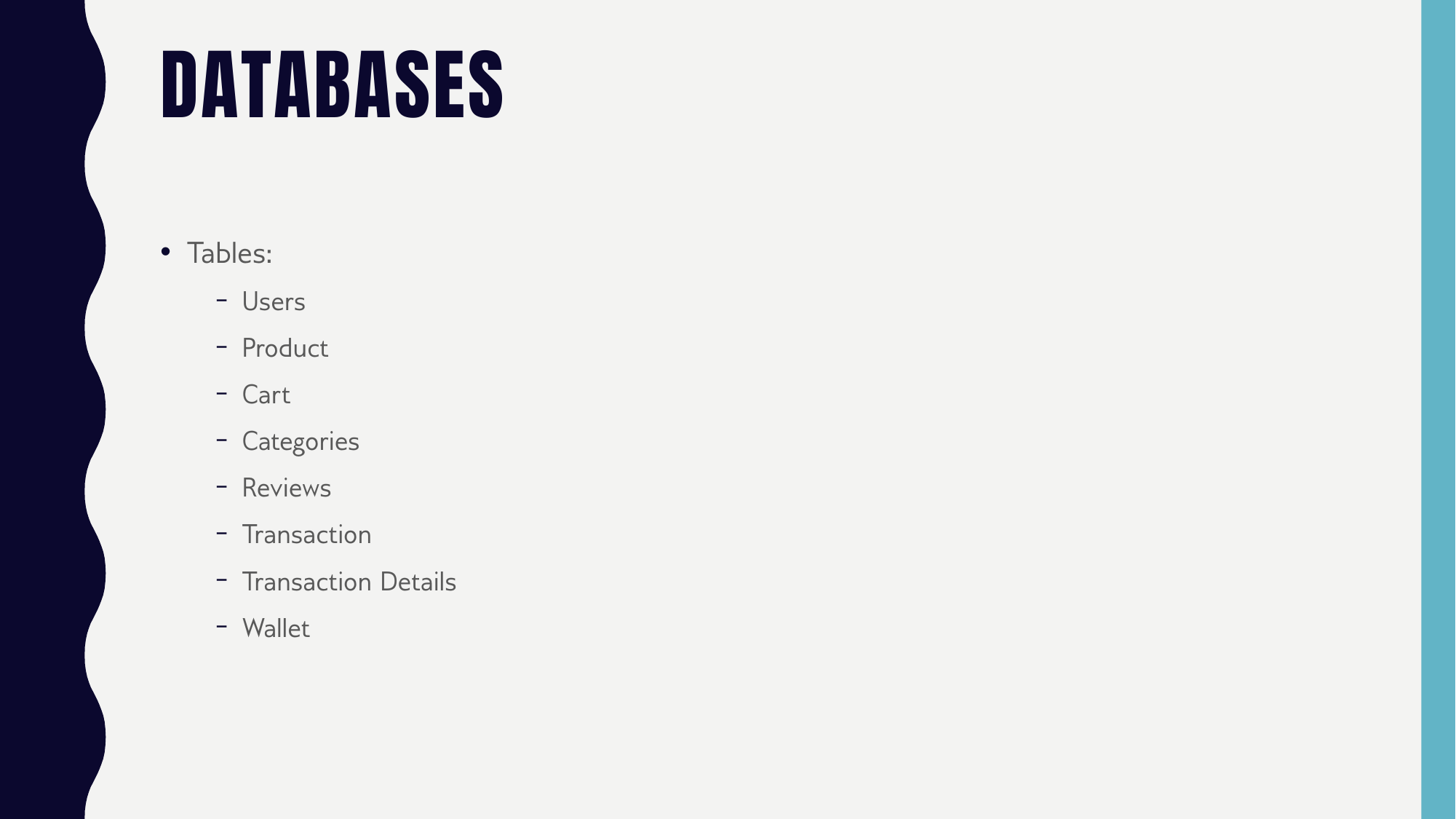

# databases
Tables:
Users
Product
Cart
Categories
Reviews
Transaction
Transaction Details
Wallet